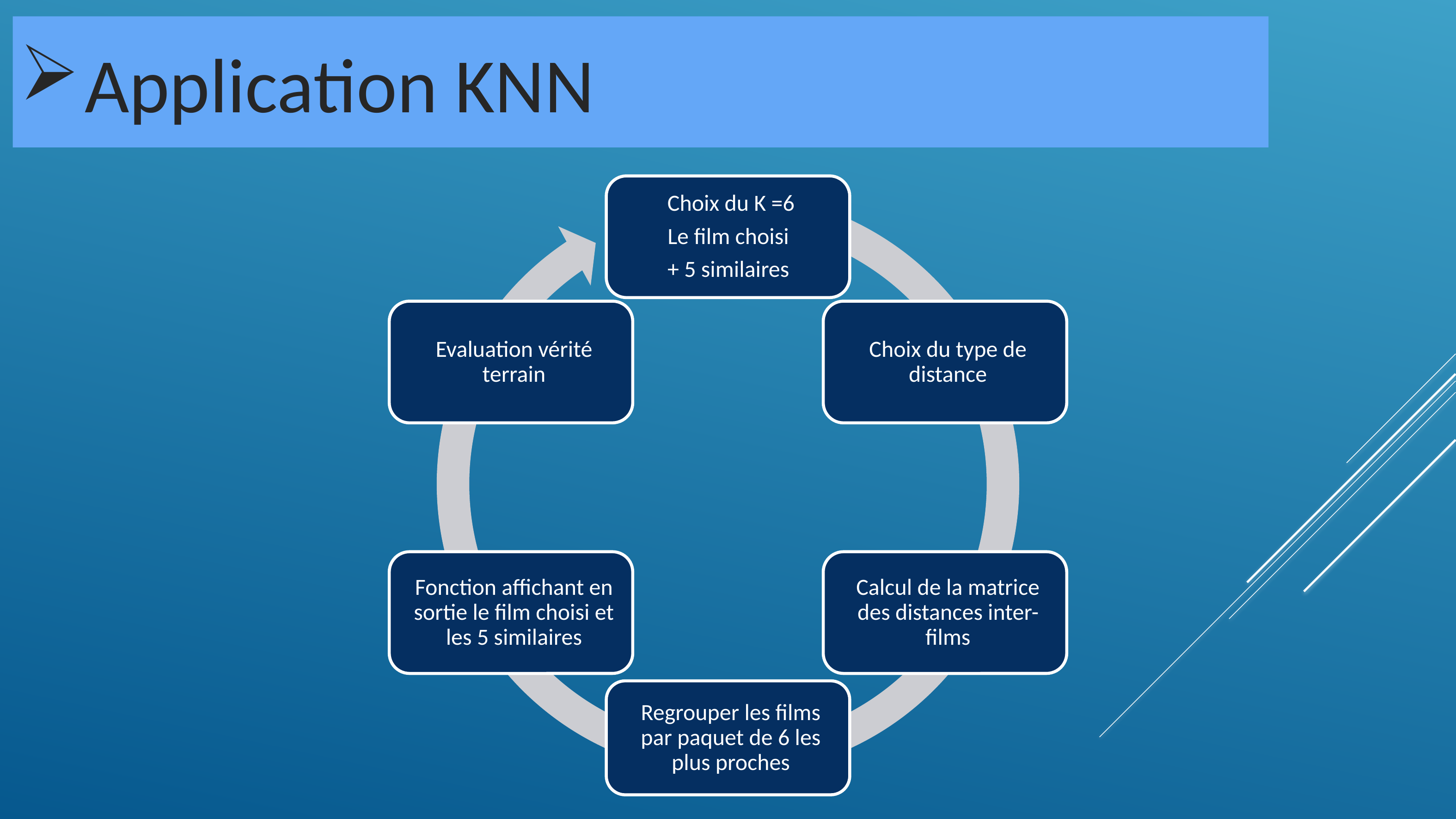

Application KNN
Choix du K =6
Le film choisi
+ 5 similaires
Choix du type de distance
Calcul de la matrice des distances inter-films
Regrouper les films par paquet de 6 les plus proches
Fonction affichant en sortie le film choisi et les 5 similaires
Evaluation vérité terrain